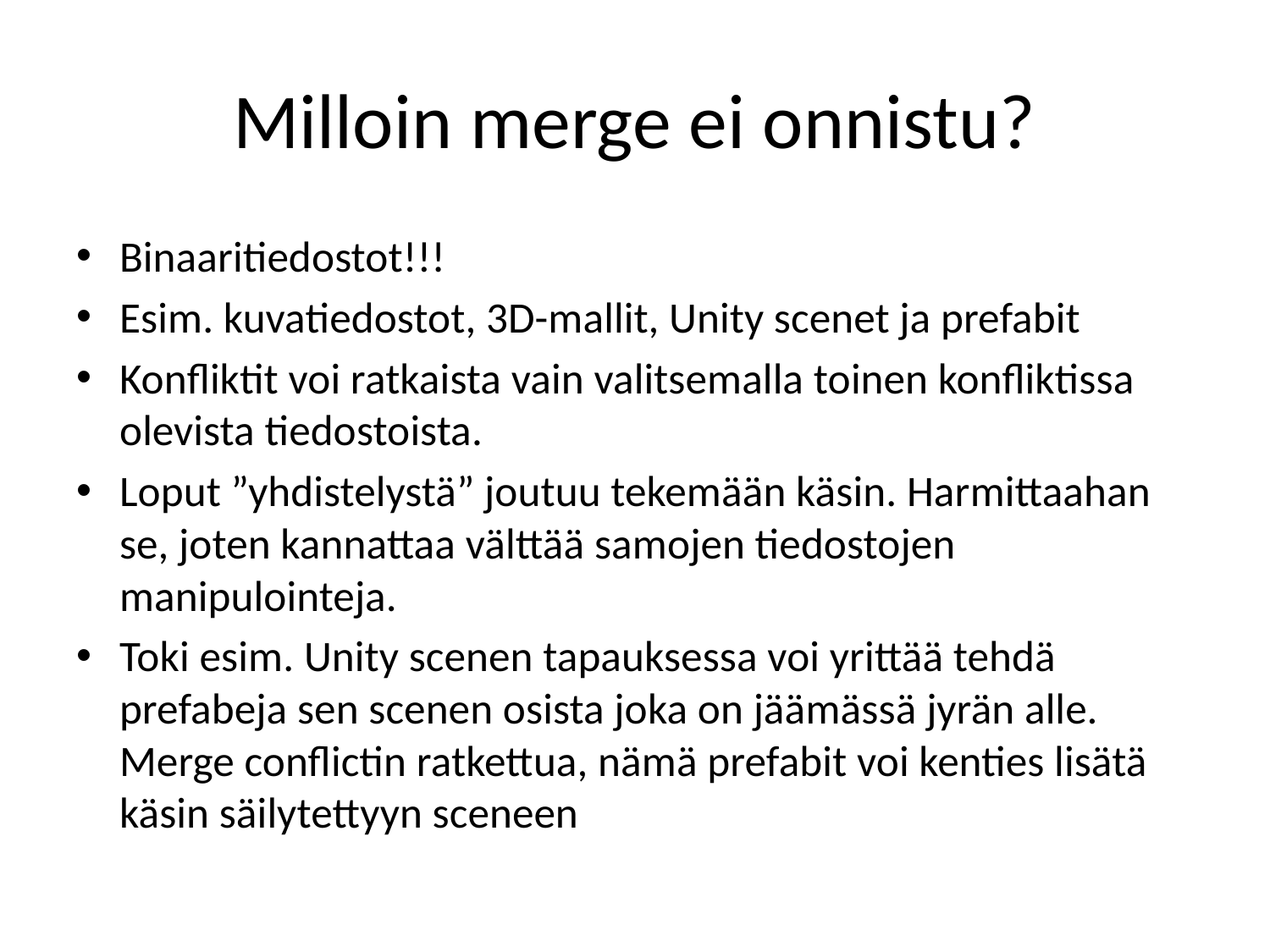

# Milloin merge ei onnistu?
Binaaritiedostot!!!
Esim. kuvatiedostot, 3D-mallit, Unity scenet ja prefabit
Konfliktit voi ratkaista vain valitsemalla toinen konfliktissa olevista tiedostoista.
Loput ”yhdistelystä” joutuu tekemään käsin. Harmittaahan se, joten kannattaa välttää samojen tiedostojen manipulointeja.
Toki esim. Unity scenen tapauksessa voi yrittää tehdä prefabeja sen scenen osista joka on jäämässä jyrän alle. Merge conflictin ratkettua, nämä prefabit voi kenties lisätä käsin säilytettyyn sceneen